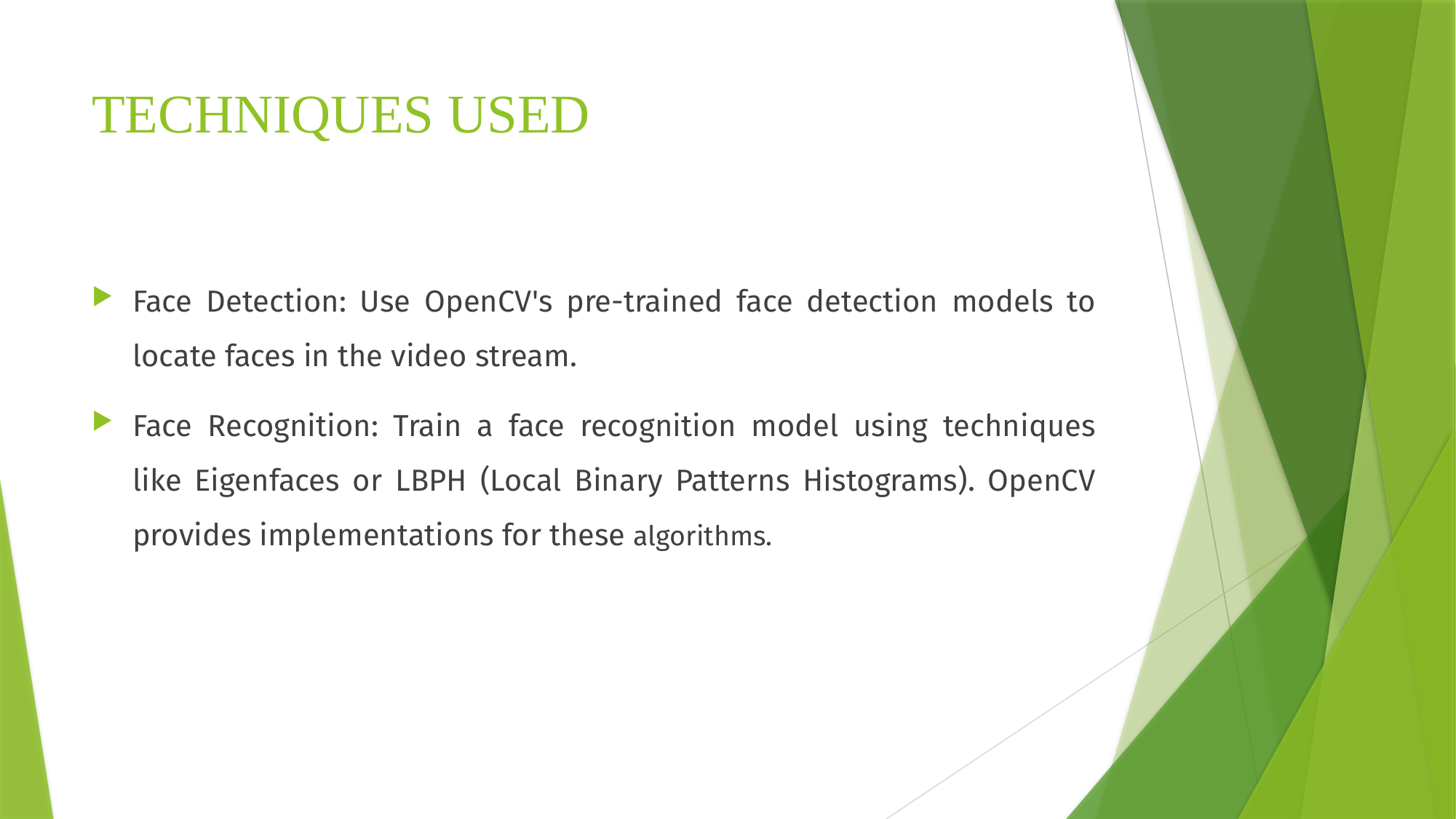

# TECHNIQUES USED
Face Detection: Use OpenCV's pre-trained face detection models to locate faces in the video stream.
Face Recognition: Train a face recognition model using techniques like Eigenfaces or LBPH (Local Binary Patterns Histograms). OpenCV provides implementations for these algorithms.